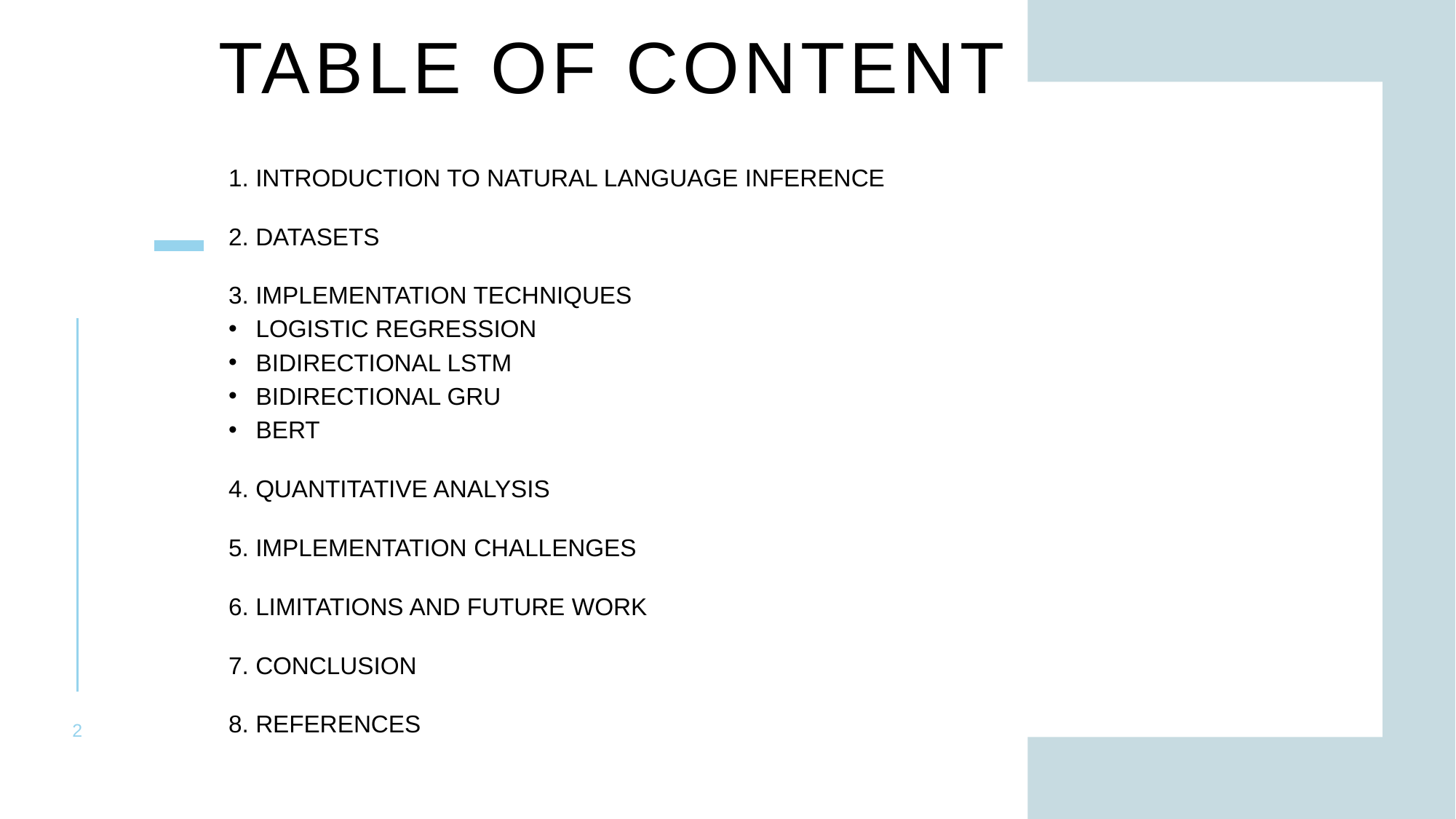

# TABLE OF CONTENT
1. Introduction TO NATURAL LANGUAGE INFERENCE
2. DATASETS
3. IMPLEMENTATION TECHNIQUES
LOGISTIC REGRESSION
BIDIRECTIONAL LSTM
BIDIRECTIONAL GRU
BERT
4. QUANTITATIVE ANALYSIS
5. IMPLEMENTATION CHALLENGES
6. LIMITATIONS AND FUTURE WORK
7. CONCLUSION
8. REFERENCES

2